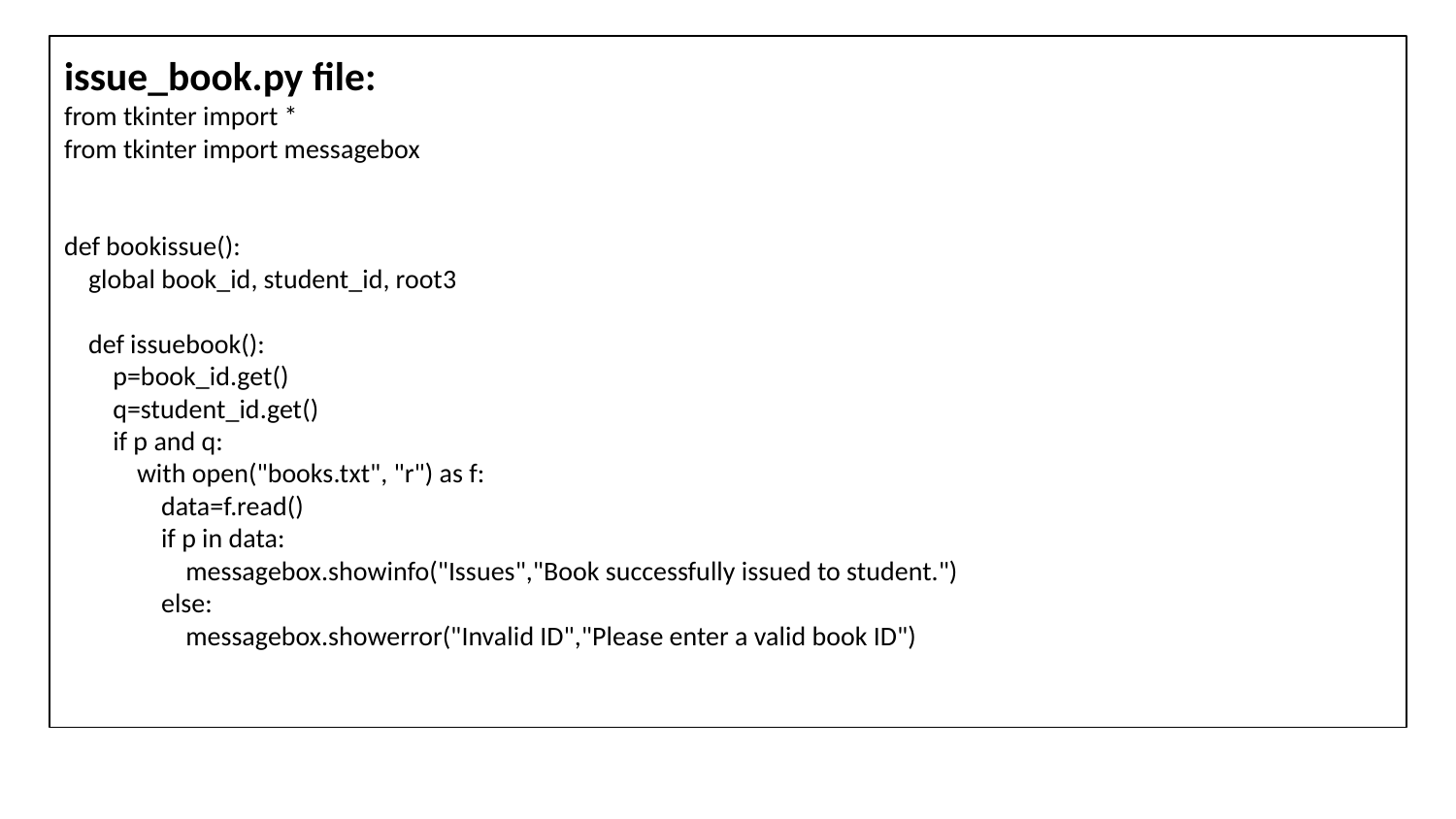

issue_book.py file:
from tkinter import *
from tkinter import messagebox

def bookissue():
    global book_id, student_id, root3

    def issuebook():
        p=book_id.get()
        q=student_id.get()
        if p and q:
            with open("books.txt", "r") as f:
                data=f.read()
                if p in data:
                    messagebox.showinfo("Issues","Book successfully issued to student.")
                else:
                    messagebox.showerror("Invalid ID","Please enter a valid book ID")

#